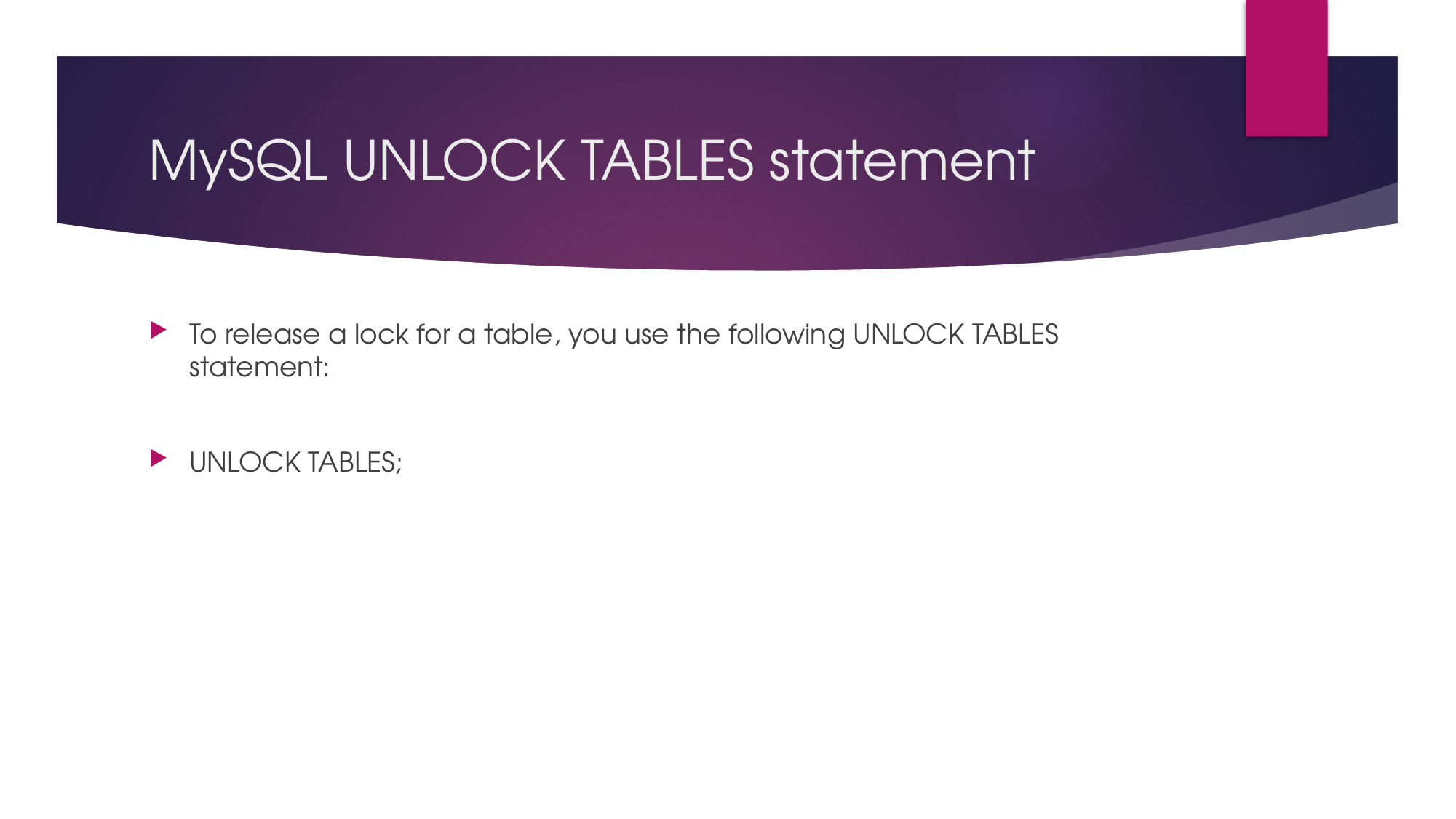

# MySQL UNLOCK TABLES statement
To release a lock for a table, you use the following UNLOCK TABLES statement:

UNLOCK TABLES;